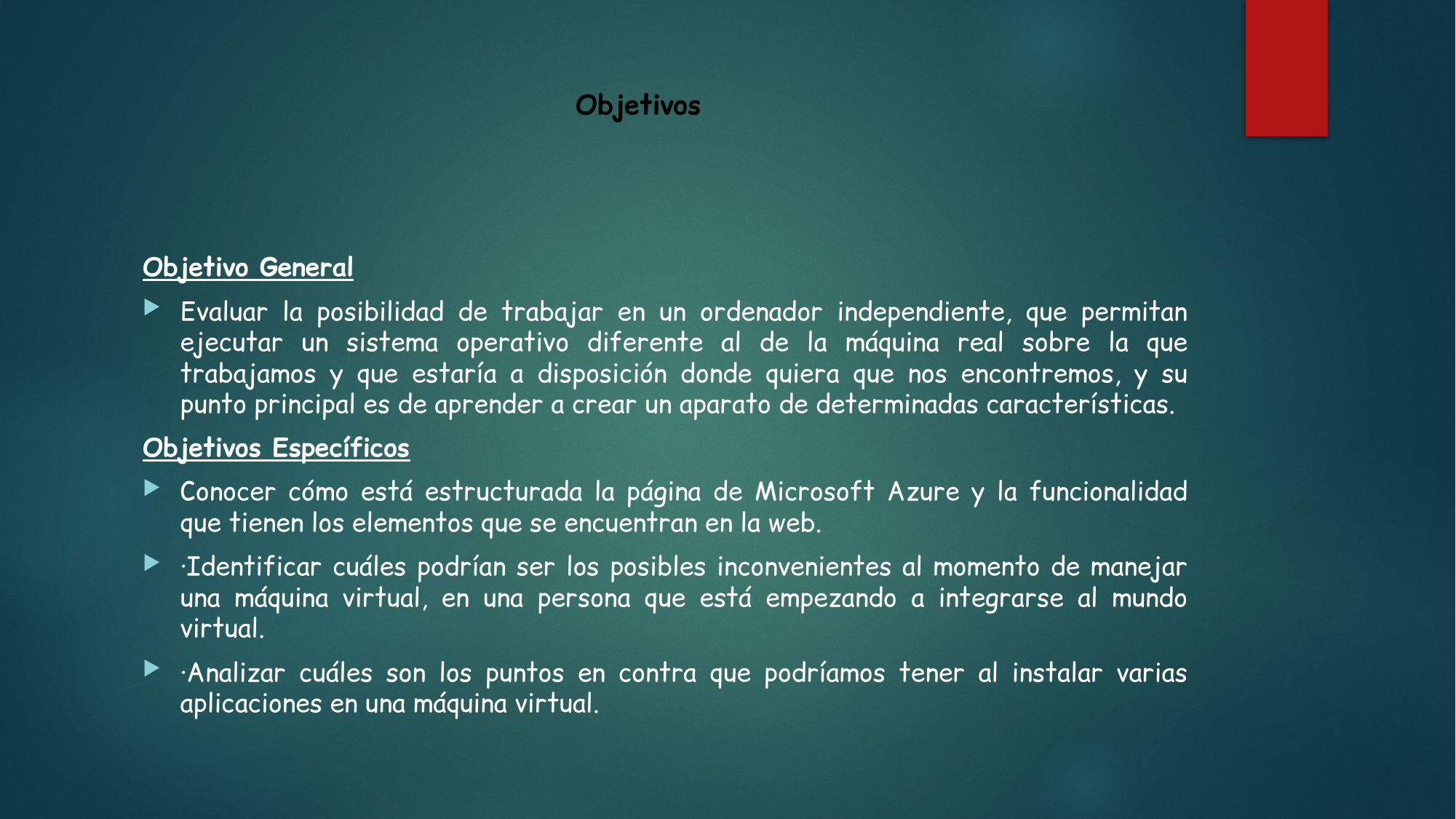

Objetivos

Objetivo General
Evaluar la posibilidad de trabajar en un ordenador independiente, que permitan ejecutar un sistema operativo diferente al de la máquina real sobre la que trabajamos y que estaría a disposición donde quiera que nos encontremos, y su punto principal es de aprender a crear un aparato de determinadas características.
Objetivos Específicos
Conocer cómo está estructurada la página de Microsoft Azure y la funcionalidad que tienen los elementos que se encuentran en la web.
·Identificar cuáles podrían ser los posibles inconvenientes al momento de manejar una máquina virtual, en una persona que está empezando a integrarse al mundo virtual.
·Analizar cuáles son los puntos en contra que podríamos tener al instalar varias aplicaciones en una máquina virtual.